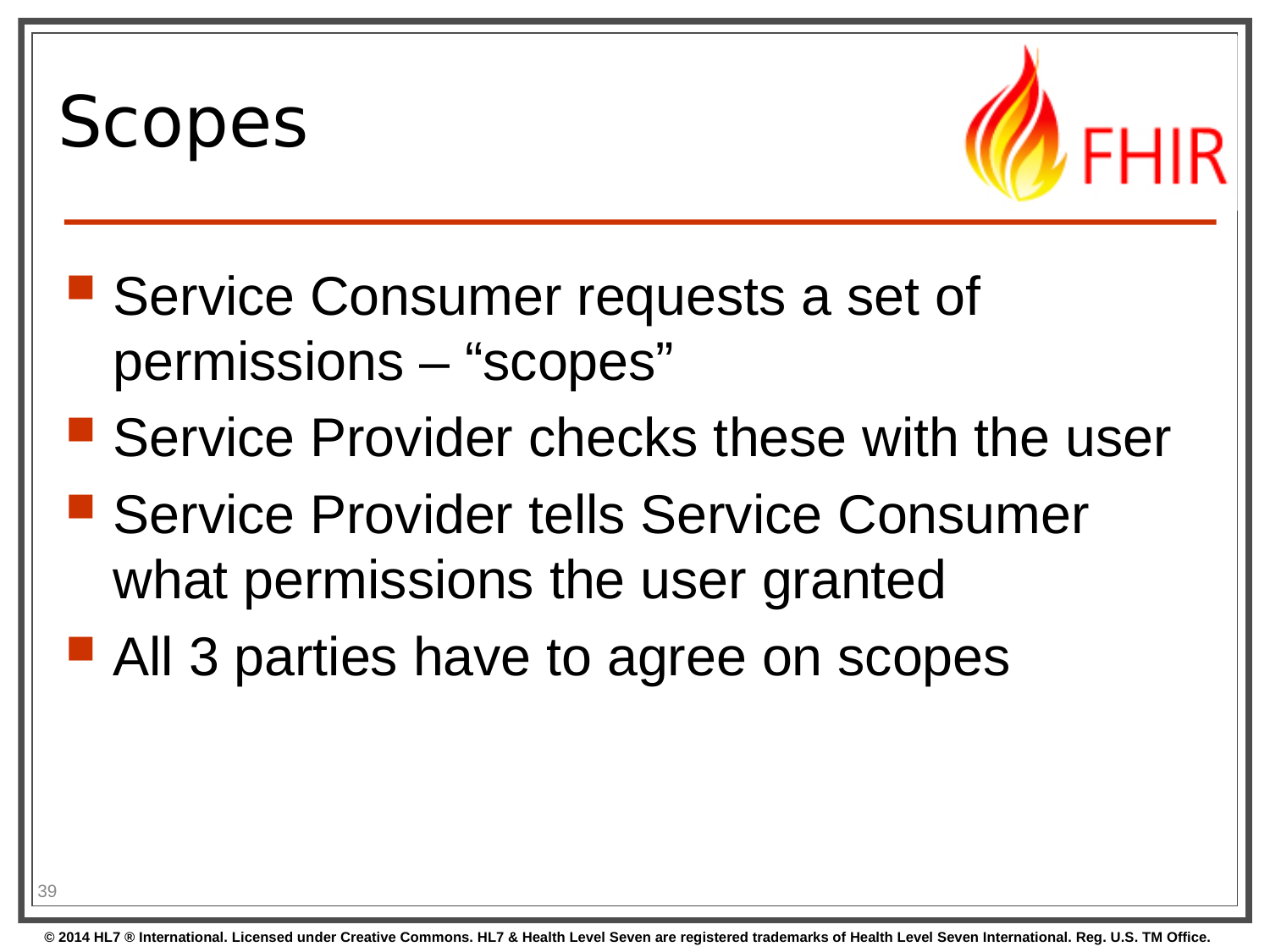

# Scopes
Service Consumer requests a set of permissions – “scopes”
Service Provider checks these with the user
Service Provider tells Service Consumer what permissions the user granted
All 3 parties have to agree on scopes
39